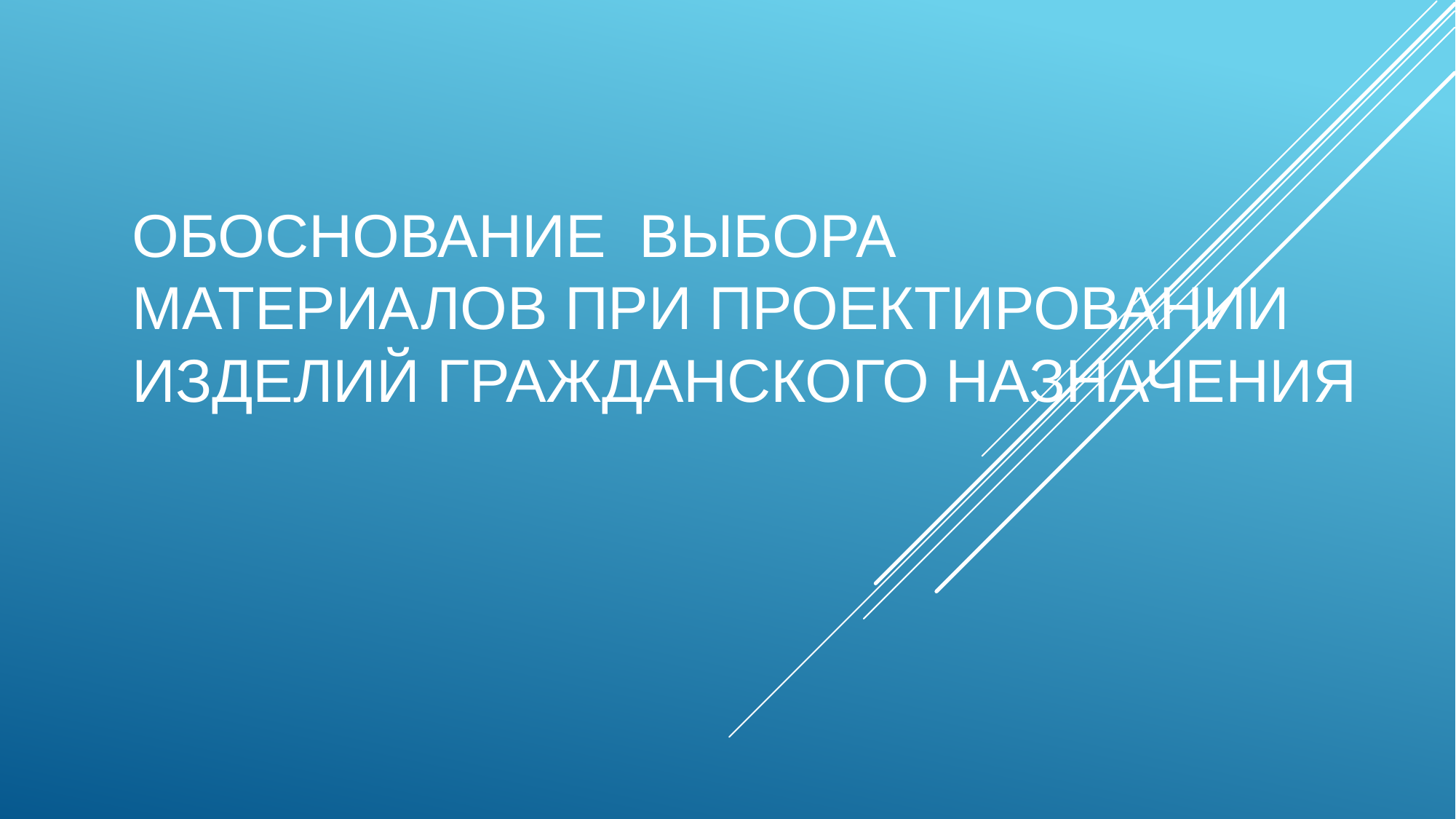

# Обоснование  выбора материалов при проектировании изделий гражданского назначения